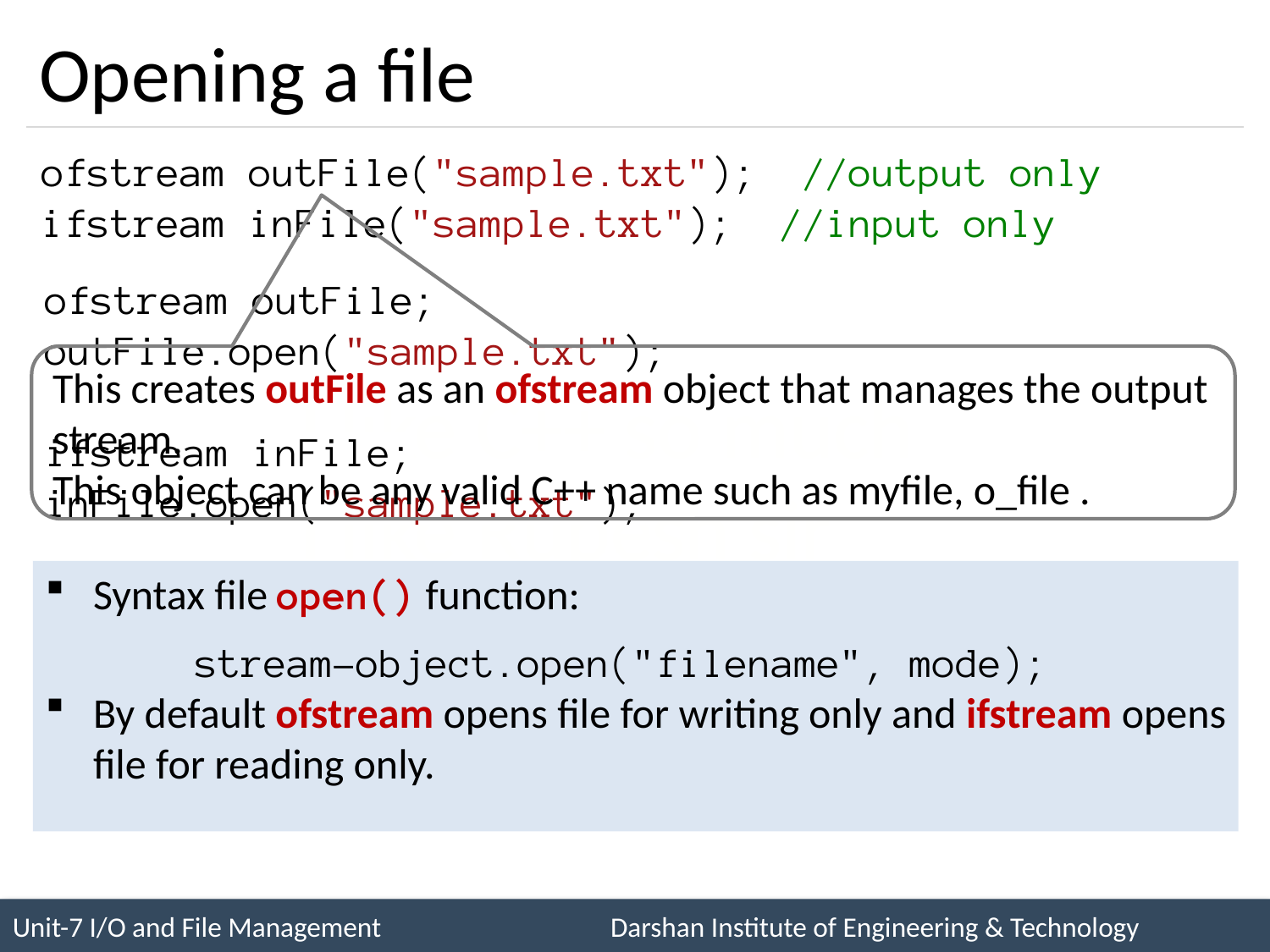

# Opening a file
ofstream outFile("sample.txt");  //output only
ifstream inFile("sample.txt");  //input only
ofstream outFile;
outFile.open("sample.txt");

ifstream inFile;
inFile.open("sample.txt");
This creates outFile as an ofstream object that manages the output stream.
This object can be any valid C++ name such as myfile, o_file .
Syntax file open() function:
	 stream-object.open("filename", mode);
By default ofstream opens file for writing only and ifstream opens file for reading only.